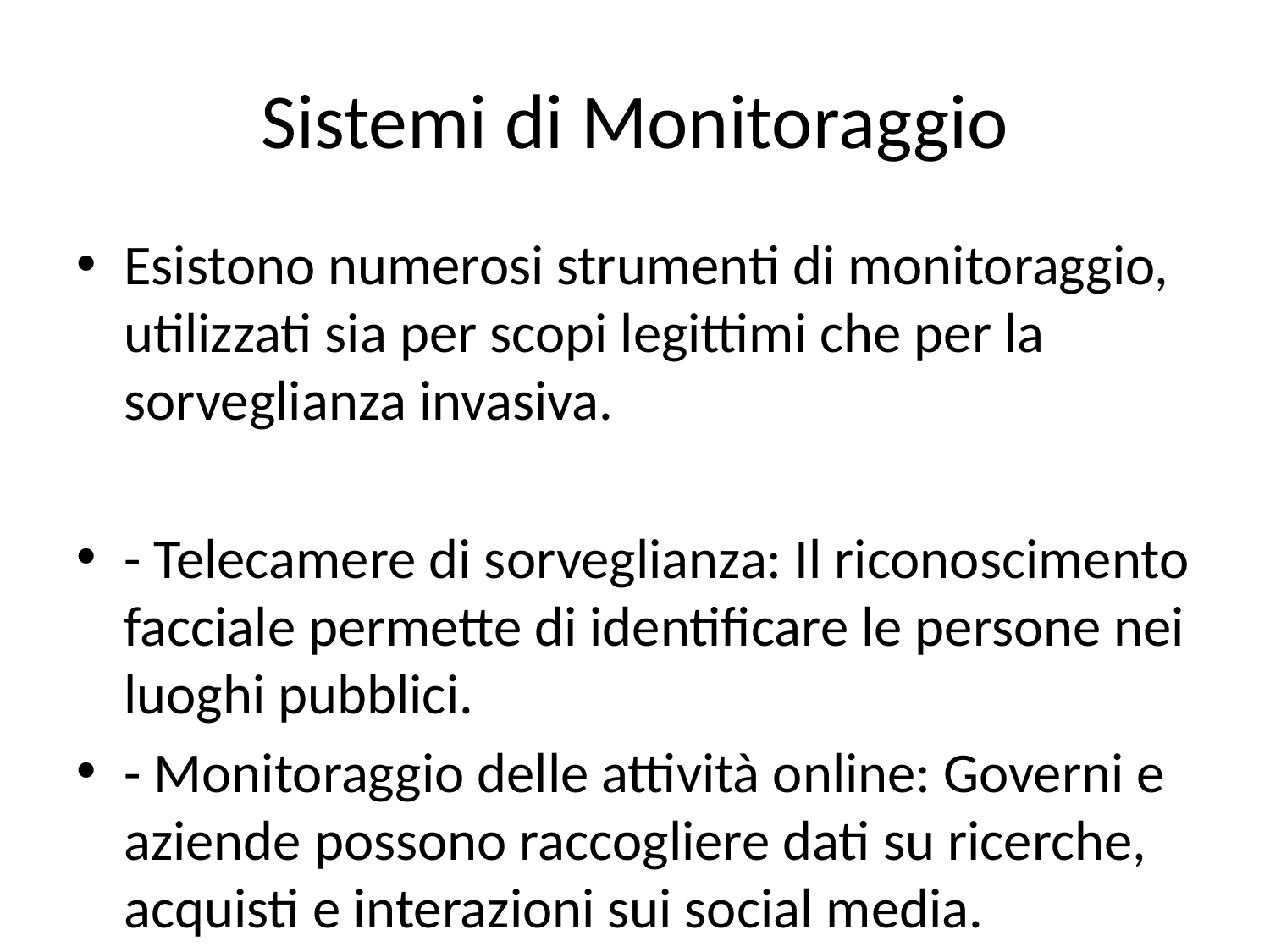

# Sistemi di Monitoraggio
Esistono numerosi strumenti di monitoraggio, utilizzati sia per scopi legittimi che per la sorveglianza invasiva.

- Telecamere di sorveglianza: Il riconoscimento facciale permette di identificare le persone nei luoghi pubblici.
- Monitoraggio delle attività online: Governi e aziende possono raccogliere dati su ricerche, acquisti e interazioni sui social media.
- Sorveglianza aziendale: Alcune aziende monitorano i dipendenti per verificare la produttività, con possibili violazioni della privacy.